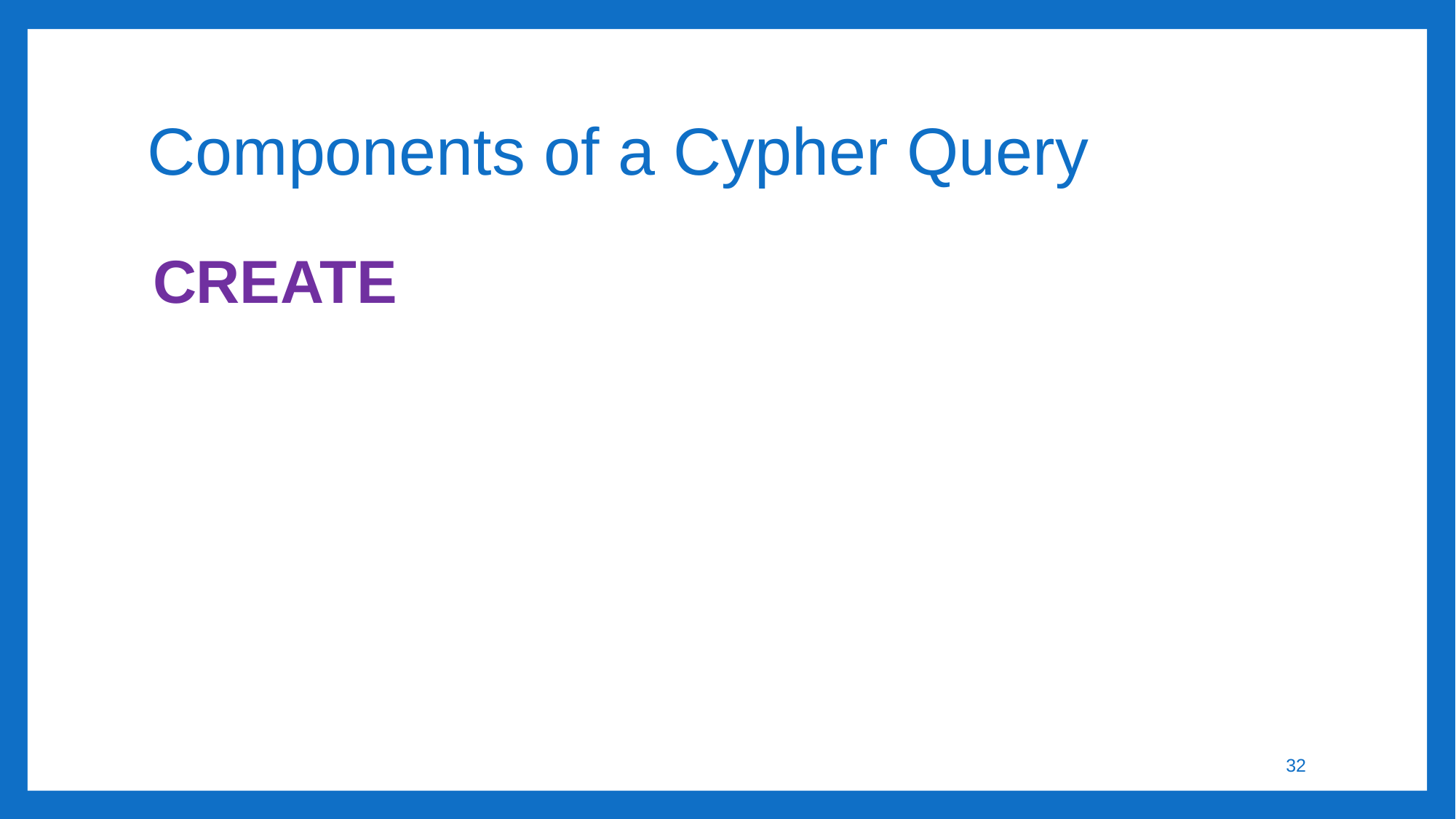

# Components of a Cypher Query
CREATE
32